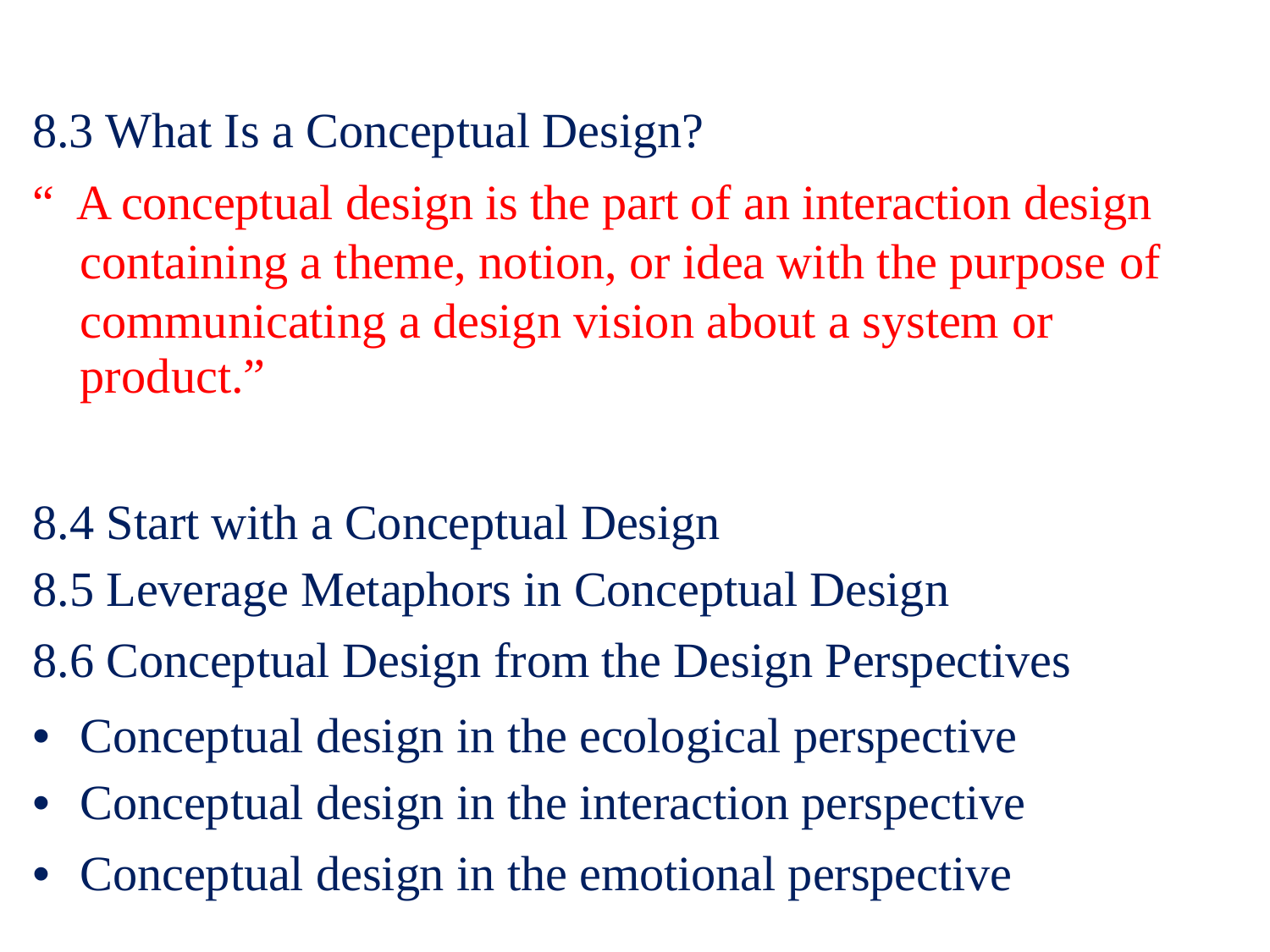

8.3 What Is a Conceptual Design?
“
A conceptual design is the part of an interaction design
containing a theme, notion, or idea with the purpose
of
communicating a design vision about a system
product.”
or
8.4
8.5
8.6
Start with a Conceptual Design
Leverage Metaphors in Conceptual Design
Conceptual Design from the Design Perspectives
•  Conceptual design in the ecological perspective
•  Conceptual design in the interaction perspective
•  Conceptual design in the emotional perspective